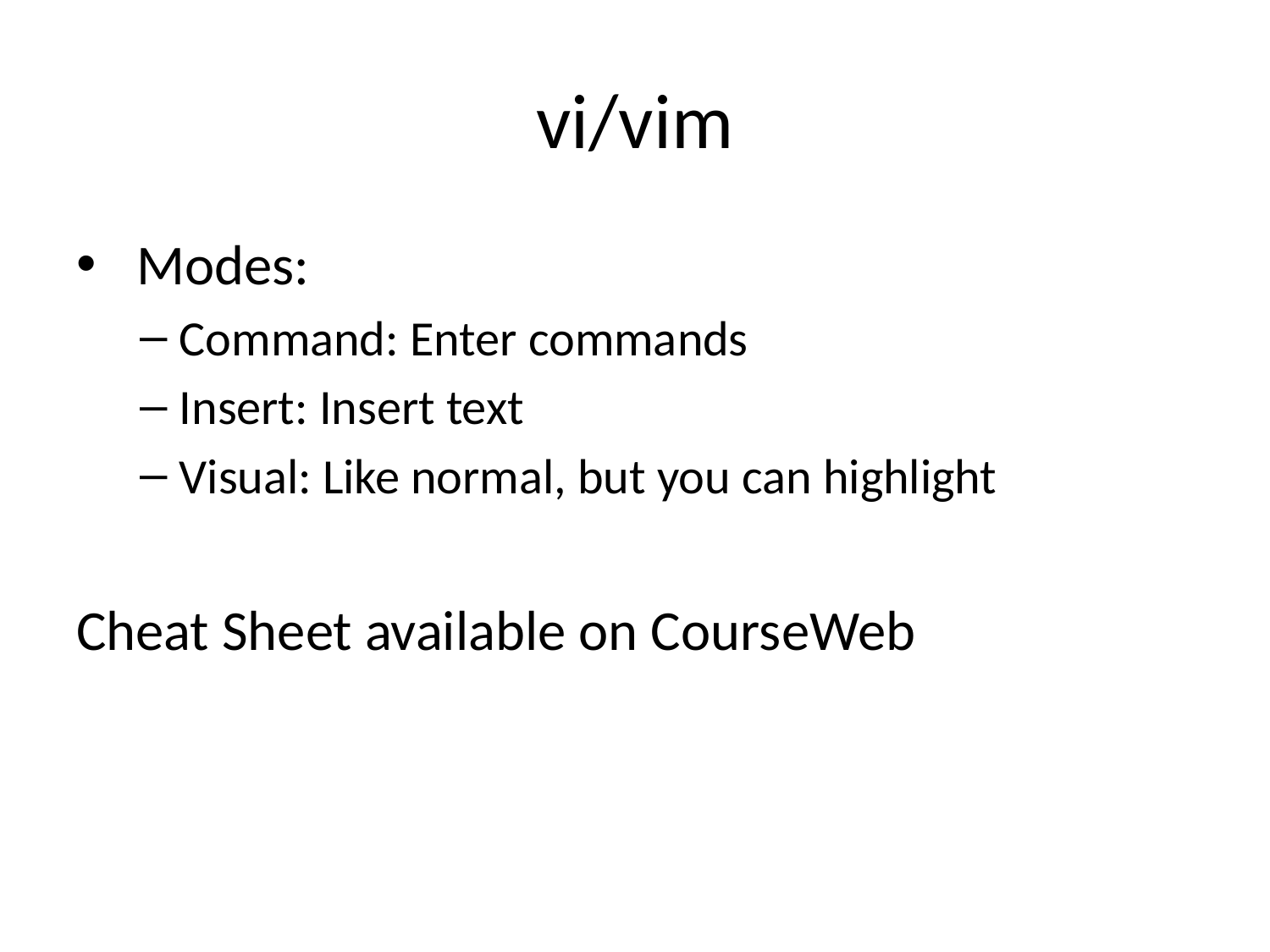

# vi/vim
 Modes:
Command: Enter commands
Insert: Insert text
Visual: Like normal, but you can highlight

Cheat Sheet available on CourseWeb